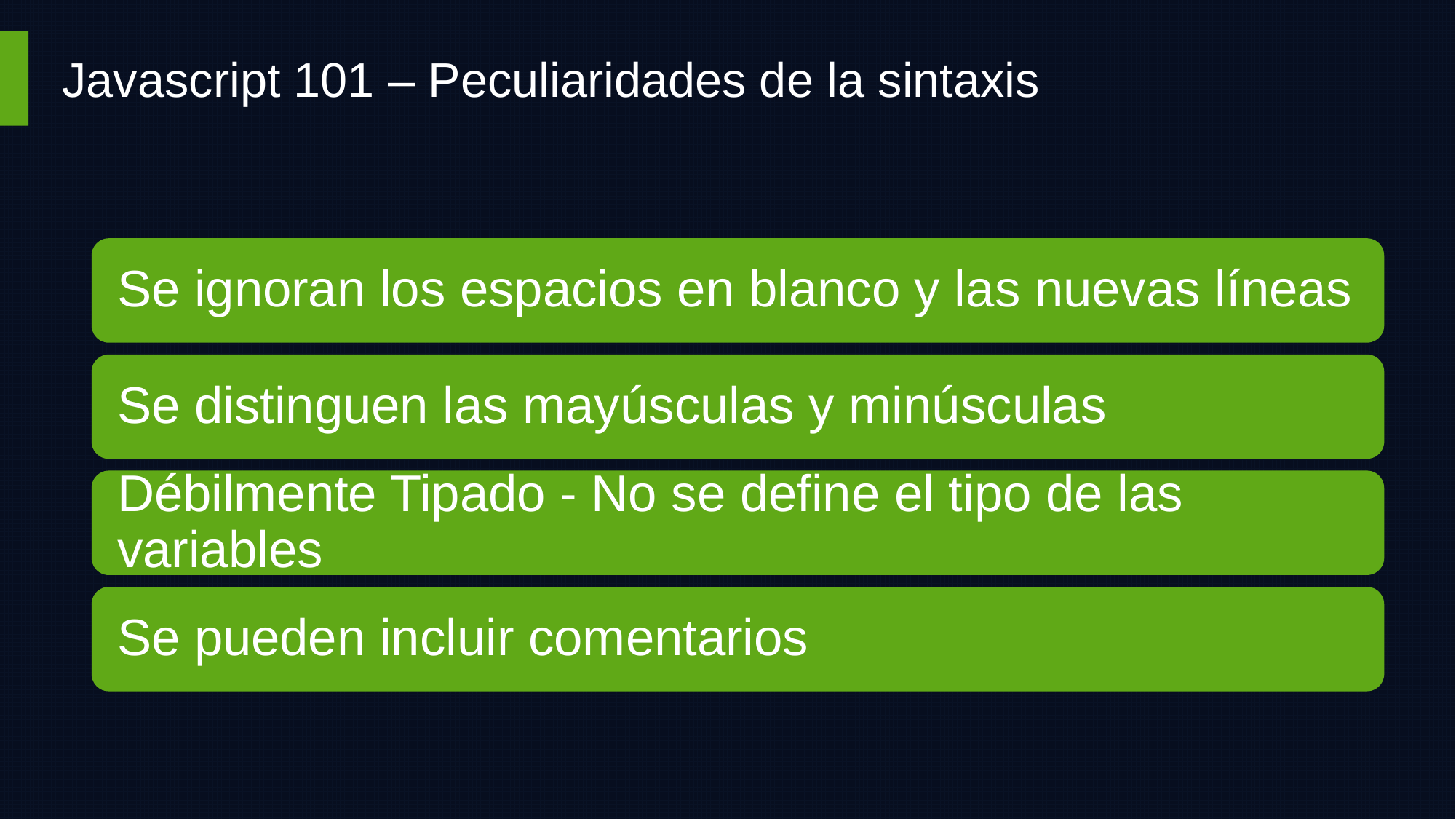

# Javascript 101 – Peculiaridades de la sintaxis
Se ignoran los espacios en blanco y las nuevas líneas
Se distinguen las mayúsculas y minúsculas
Débilmente Tipado - No se define el tipo de las variables
Se pueden incluir comentarios